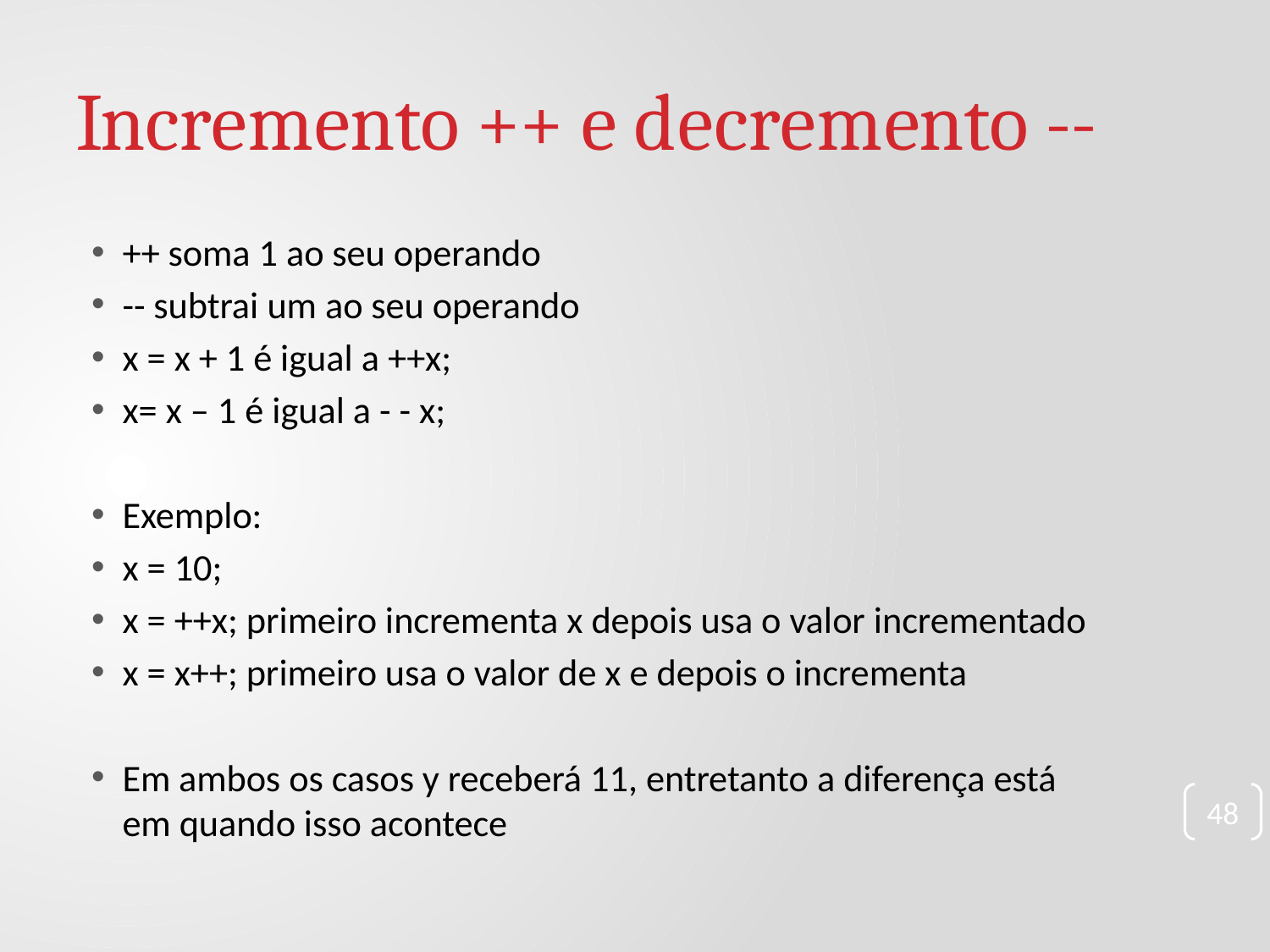

# Incremento ++ e decremento --
++ soma 1 ao seu operando
-- subtrai um ao seu operando
x = x + 1 é igual a ++x;
x= x – 1 é igual a - - x;

Exemplo:
x = 10;
x = ++x; primeiro incrementa x depois usa o valor incrementado
x = x++; primeiro usa o valor de x e depois o incrementa

Em ambos os casos y receberá 11, entretanto a diferença está em quando isso acontece
48